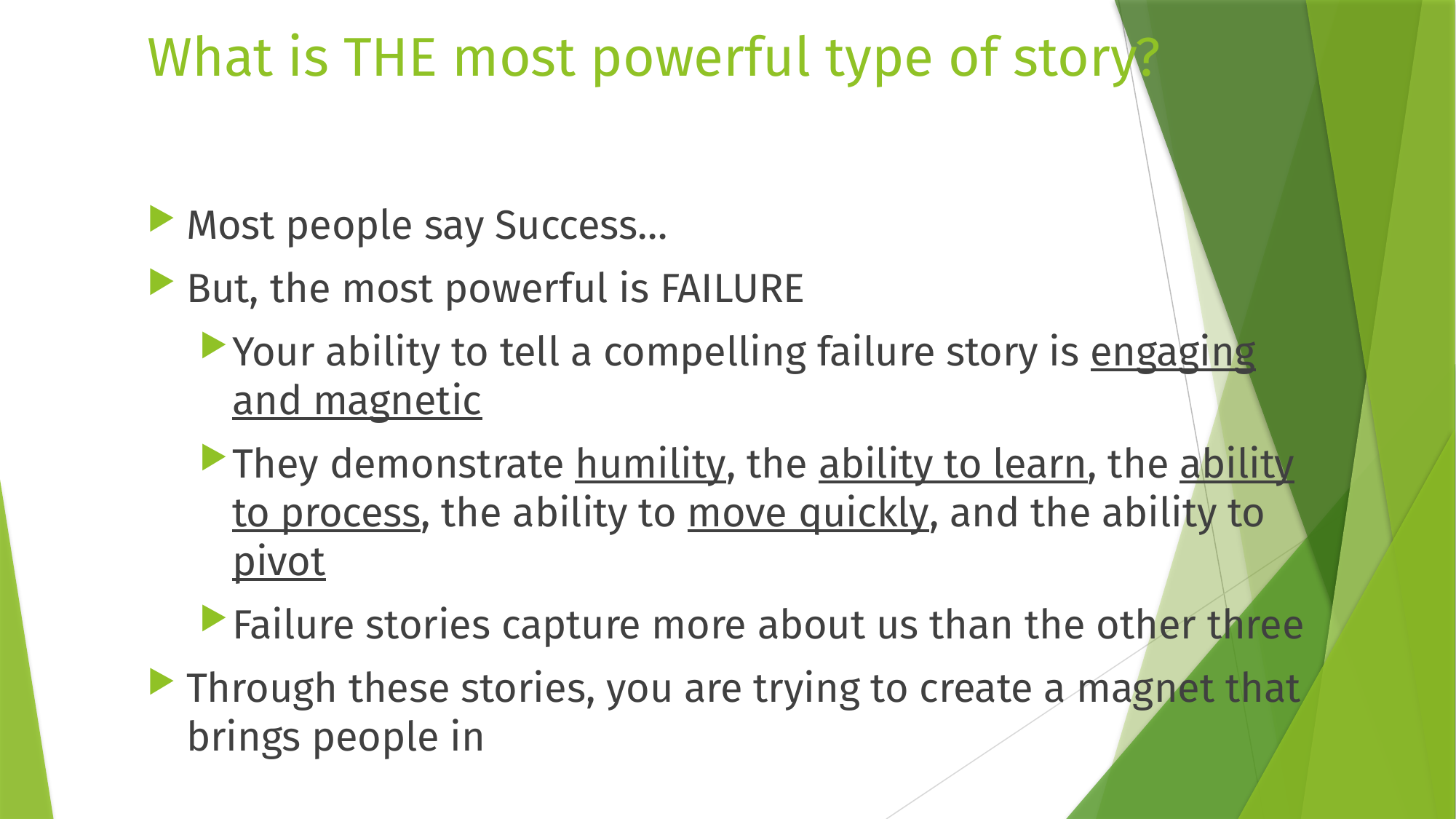

# What is THE most powerful type of story?
Most people say Success…
But, the most powerful is FAILURE
Your ability to tell a compelling failure story is engaging and magnetic
They demonstrate humility, the ability to learn, the ability to process, the ability to move quickly, and the ability to pivot
Failure stories capture more about us than the other three
Through these stories, you are trying to create a magnet that brings people in